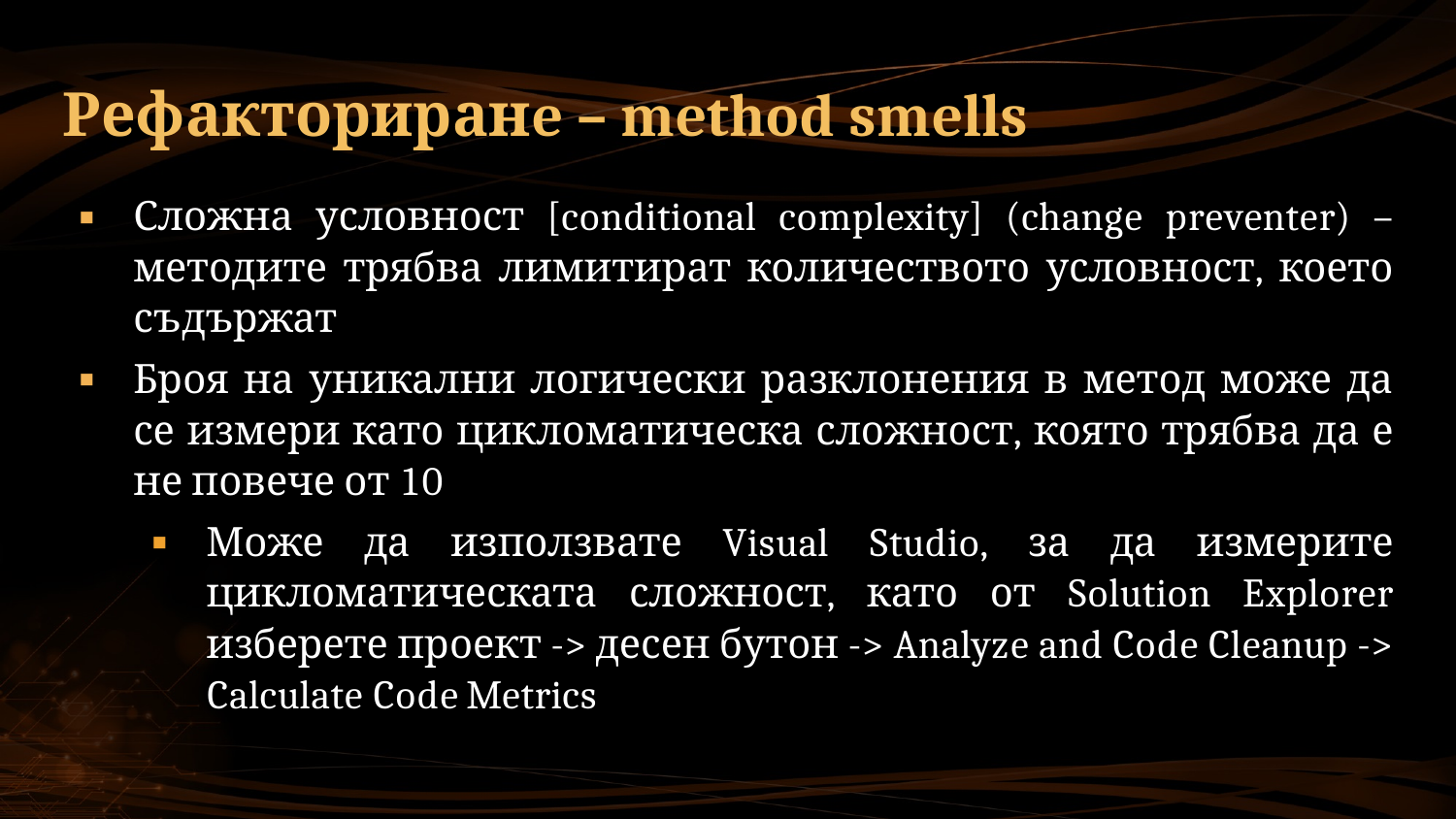

# Рефакториранe – method smells
Сложна условност [conditional complexity] (change preventer) – методите трябва лимитират количеството условност, което съдържат
Броя на уникални логически разклонения в метод може да се измери като цикломатическа сложност, която трябва да е не повече от 10
Може да използвате Visual Studio, за да измерите цикломатическата сложност, като от Solution Explorer изберете проект -> десен бутон -> Analyze and Code Cleanup -> Calculate Code Metrics